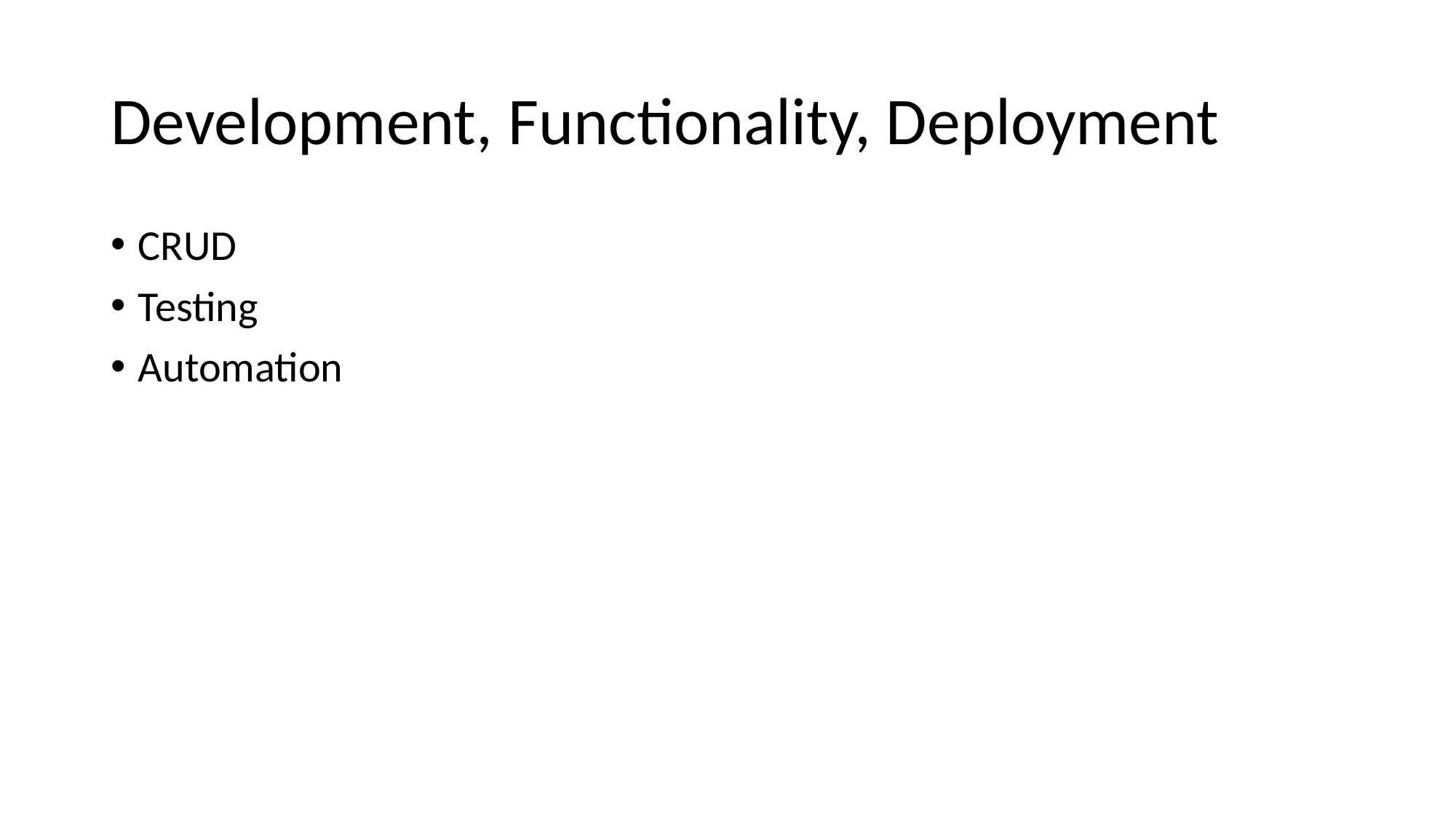

# Development, Functionality, Deployment
CRUD
Testing
Automation